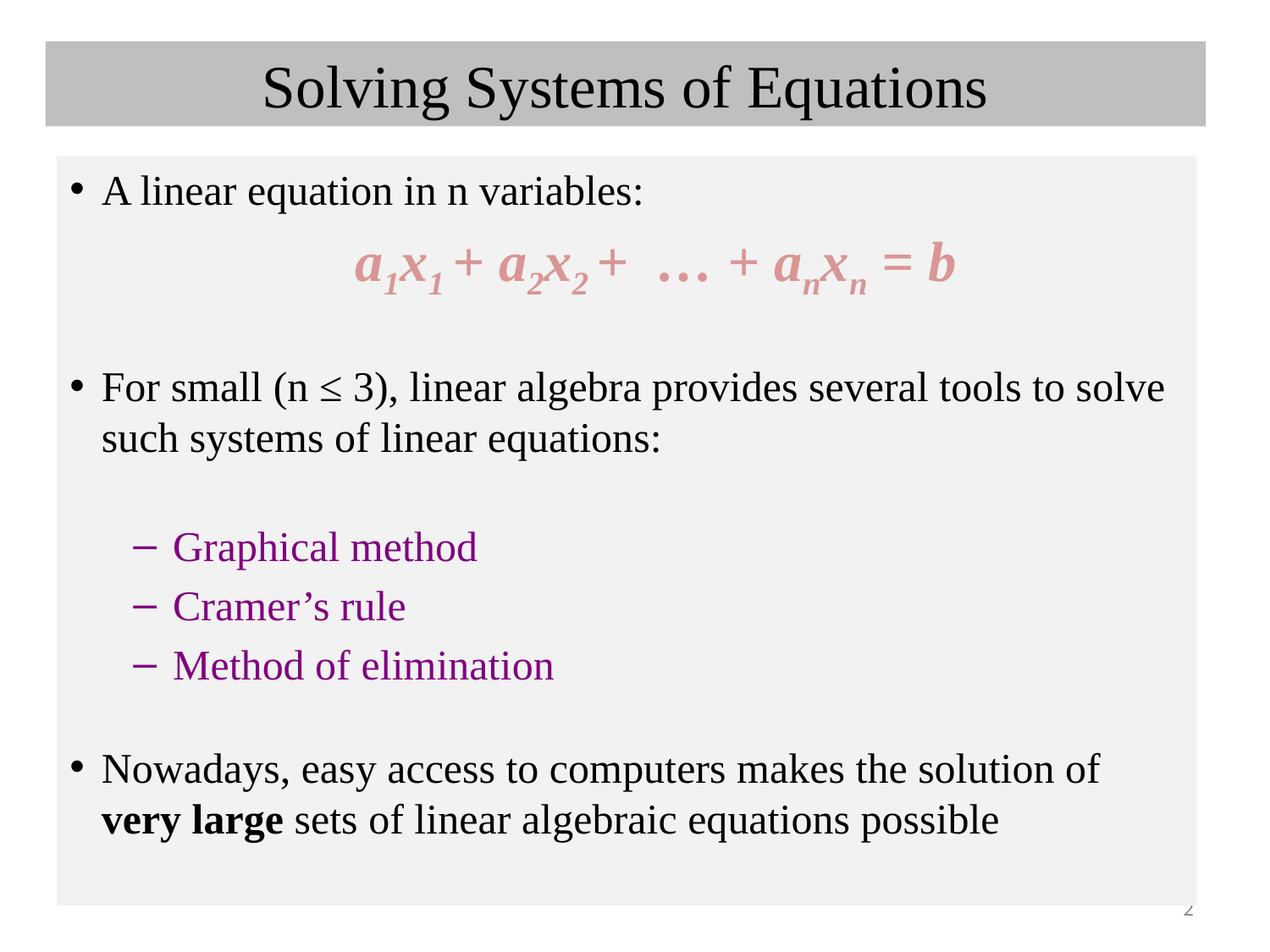

# Solving Systems of Equations
A linear equation in n variables:
			a1x1 + a2x2 +  … + anxn = b

For small (n ≤ 3), linear algebra provides several tools to solve such systems of linear equations:

Graphical method
Cramer’s rule
Method of elimination

Nowadays, easy access to computers makes the solution of very large sets of linear algebraic equations possible
2